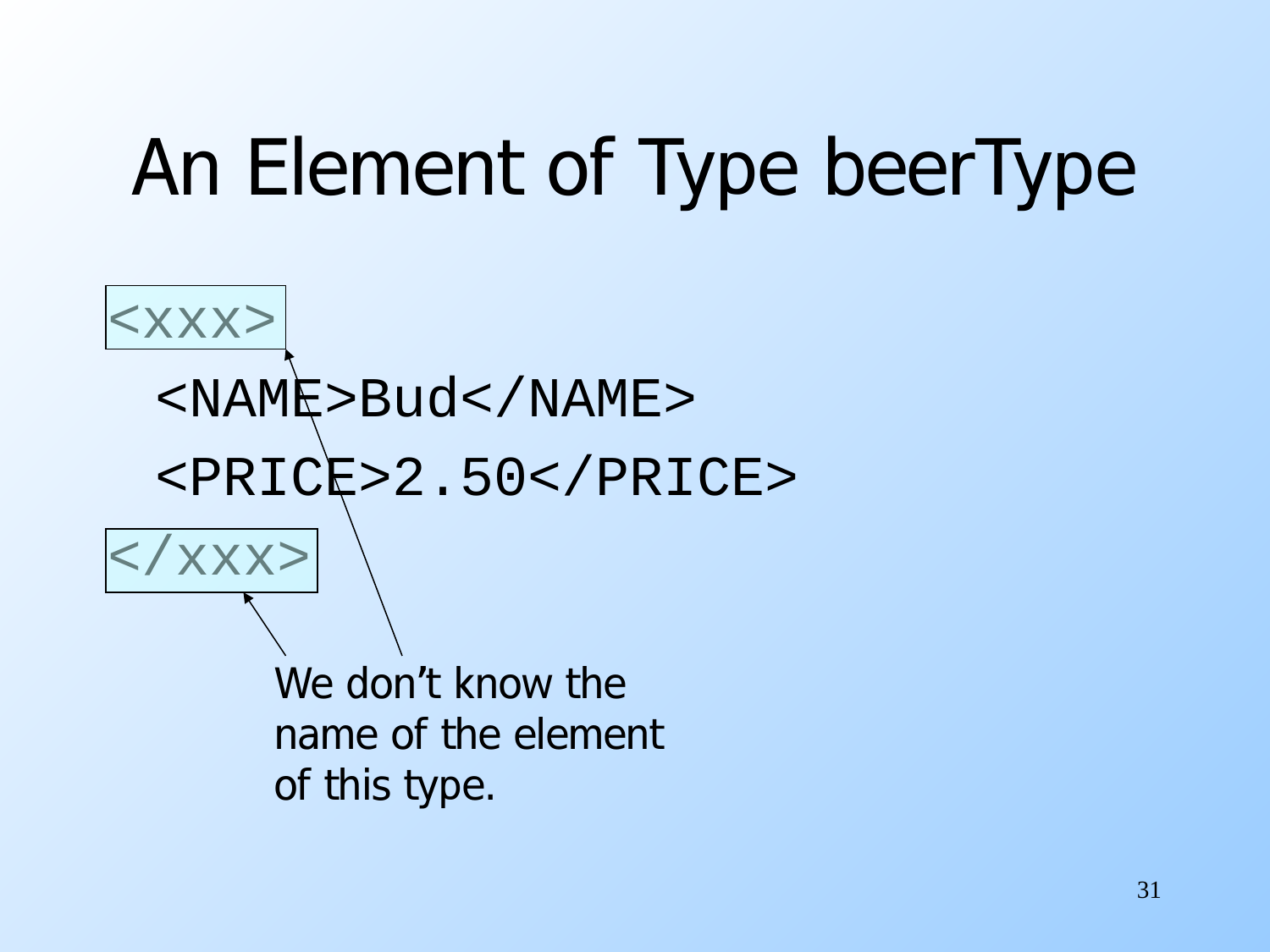

# An Element of Type beerType
<xxx>
	<NAME>Bud</NAME>
	<PRICE>2.50</PRICE>
</xxx>

We don’t know the
name of the element
of this type.
31